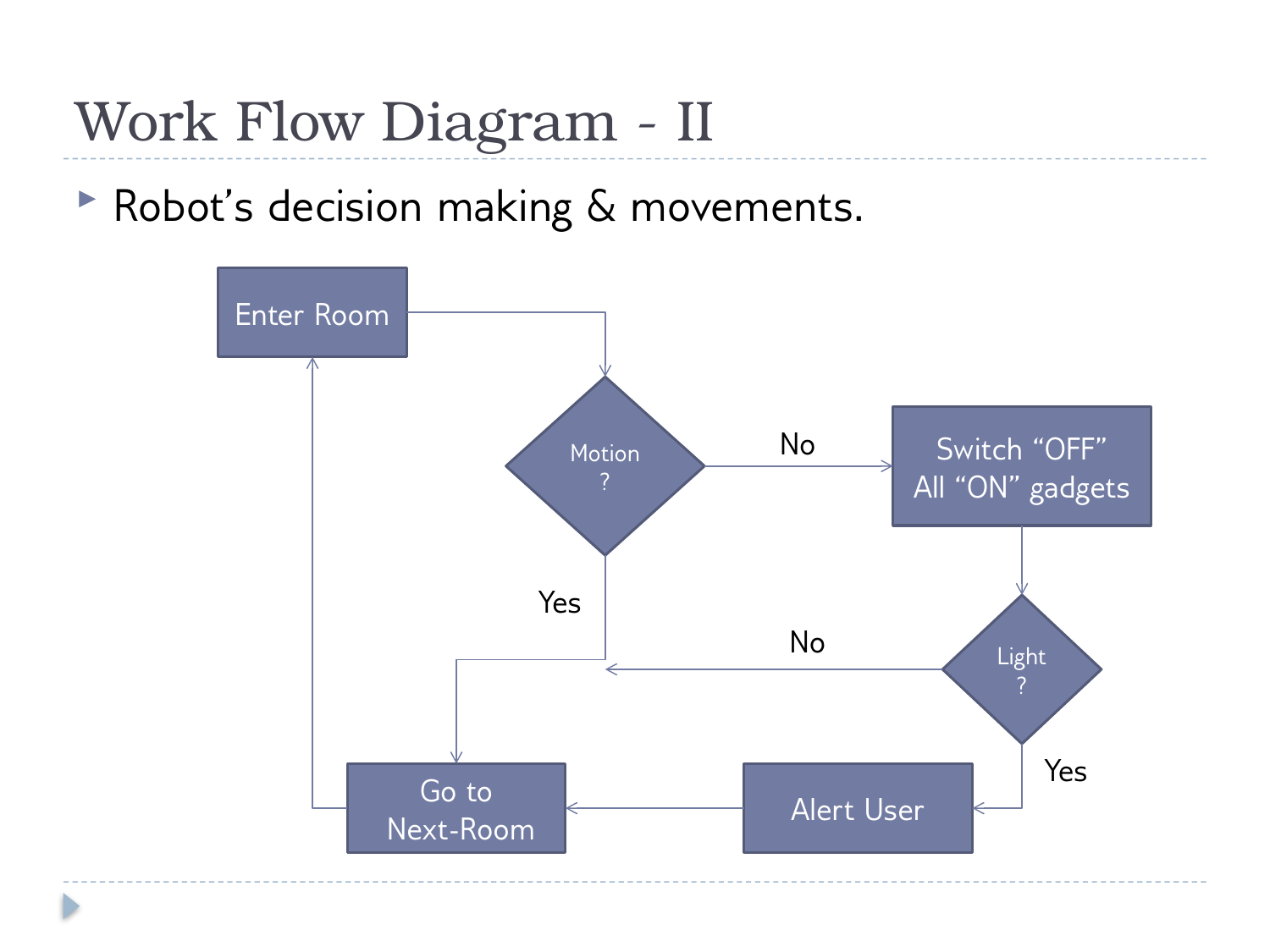

# Work Flow Diagram - II
Robot’s decision making & movements.
Enter Room
Motion?
Switch “OFF”
All “ON” gadgets
No
Yes
Light?
No
Yes
Go to
 Next-Room
Alert User